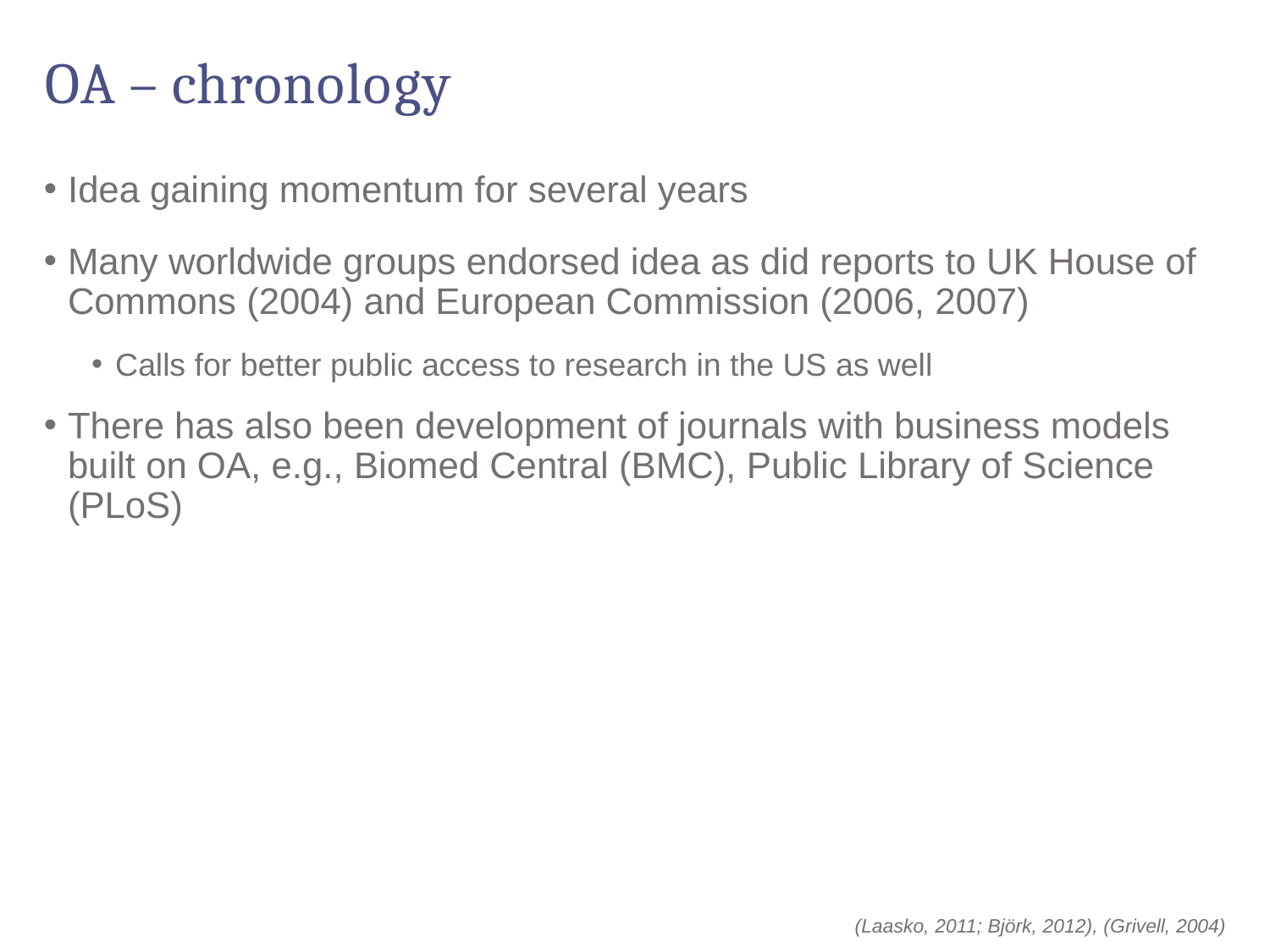

# OA – chronology
Idea gaining momentum for several years
Many worldwide groups endorsed idea as did reports to UK House of Commons (2004) and European Commission (2006, 2007)
Calls for better public access to research in the US as well
There has also been development of journals with business models built on OA, e.g., Biomed Central (BMC), Public Library of Science (PLoS)
(Laasko, 2011; Björk, 2012), (Grivell, 2004)